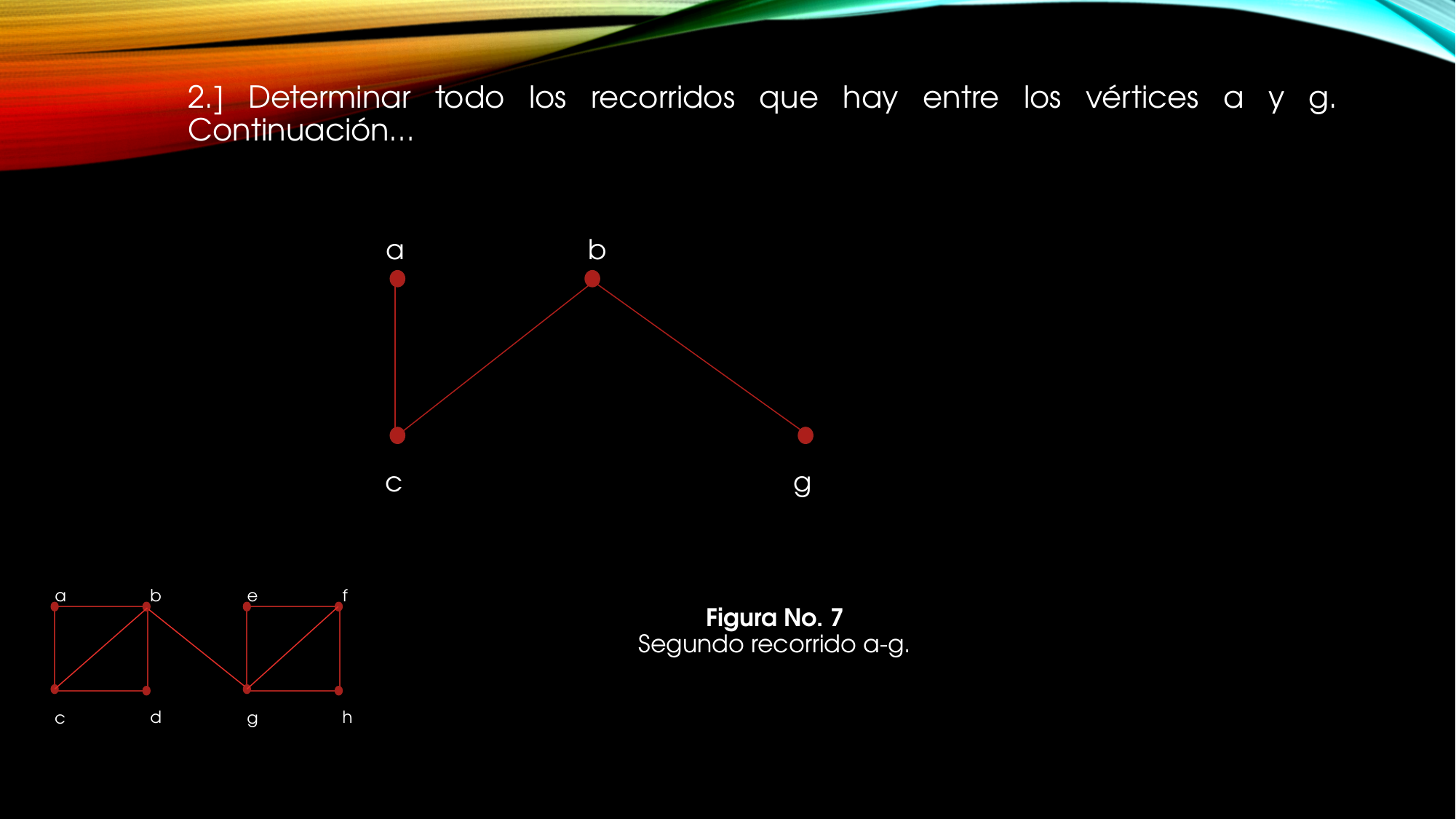

2.] Determinar todo los recorridos que hay entre los vértices a y g.  Continuación…

Figura No. 7
Segundo recorrido a-g.
a
b

c
g
a
b

d
c
e
f

h
g